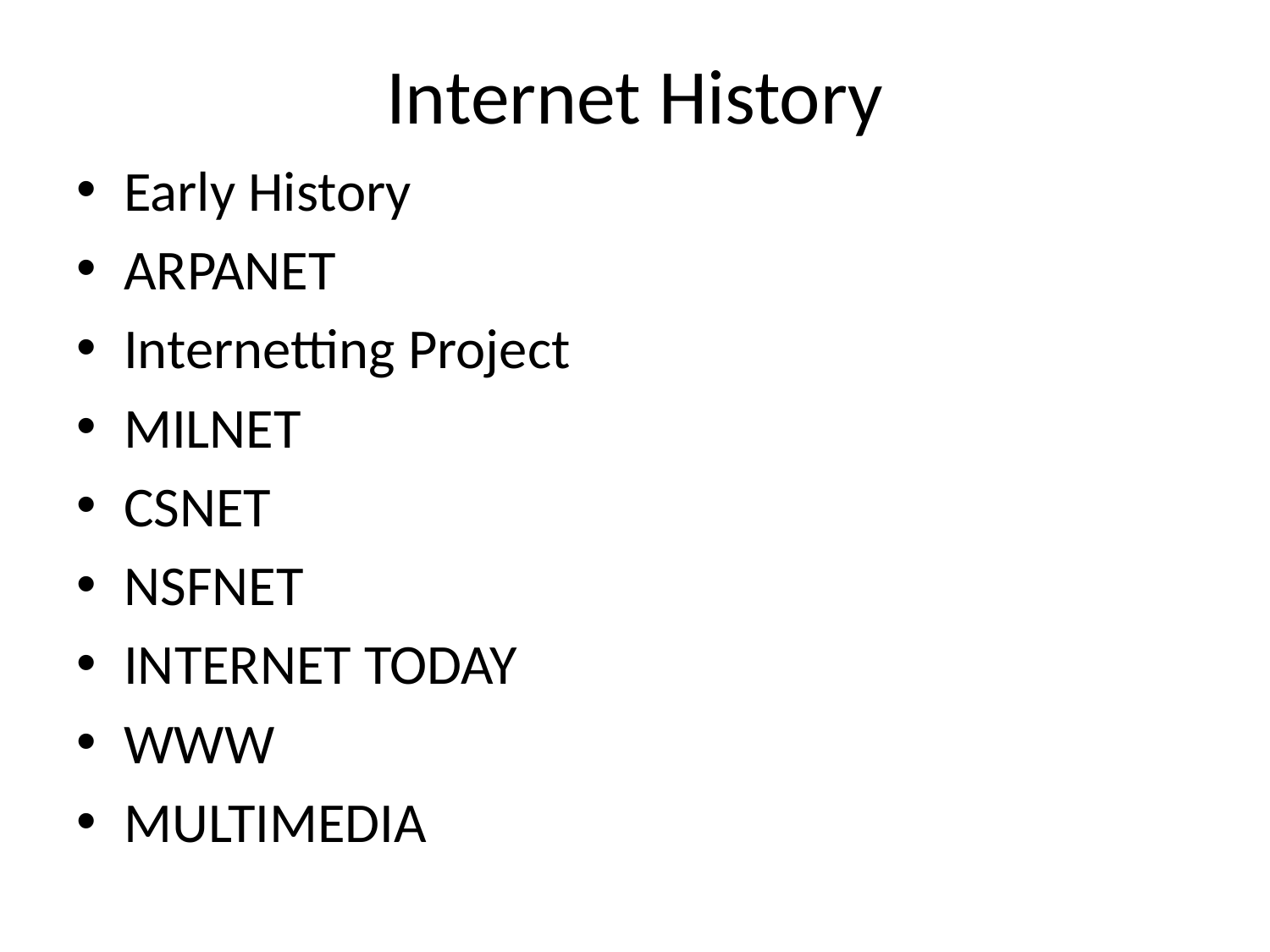

# Internet History
Early History
ARPANET
Internetting Project
MILNET
CSNET
NSFNET
INTERNET TODAY
WWW
MULTIMEDIA